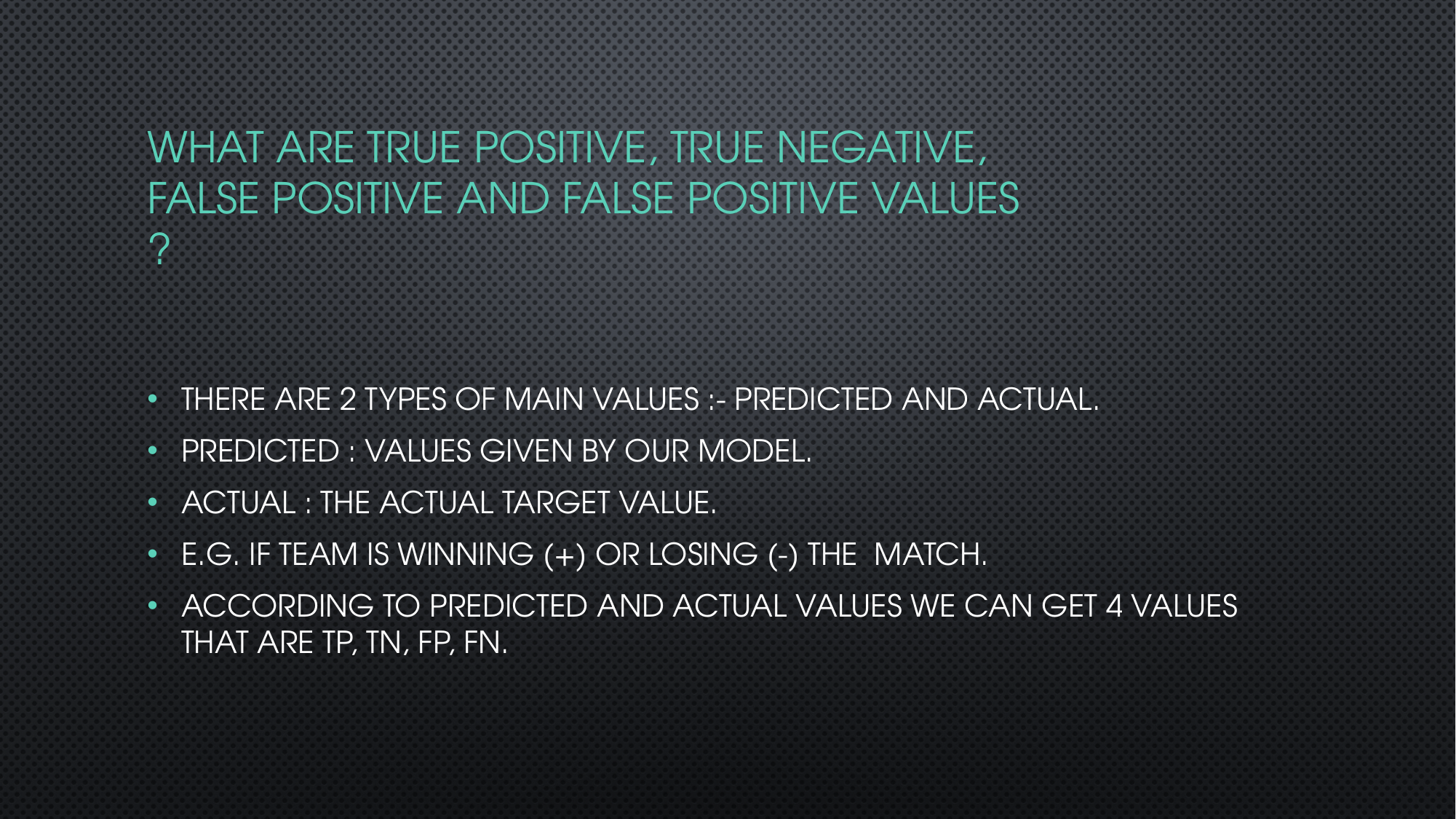

# What are true positive, true negative, false positive and false positive values ?
There are 2 types of main values :- Predicted and actual.
Predicted : values given by our model.
Actual : the actual target value.
E.g. if team is winning (+) or losing (-) the  match.
According to predicted and actual values we can get 4 values that are tp, tn, fp, fn.